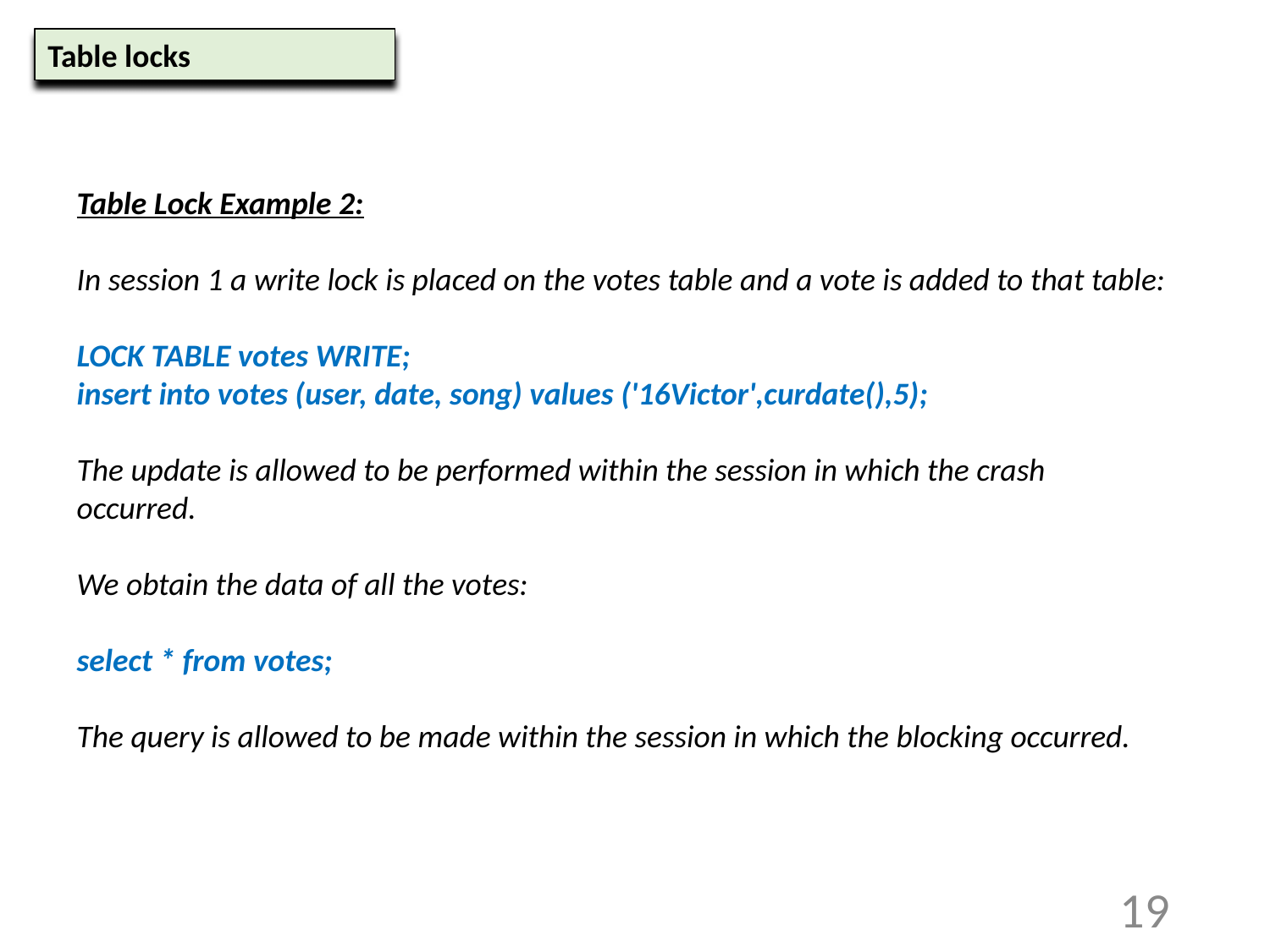

Table locks
Table Lock Example 2:

In session 1 a write lock is placed on the votes table and a vote is added to that table:

LOCK TABLE votes WRITE;
insert into votes (user, date, song) values ('16Victor',curdate(),5);

The update is allowed to be performed within the session in which the crash occurred.

We obtain the data of all the votes:

select * from votes;

The query is allowed to be made within the session in which the blocking occurred.

19